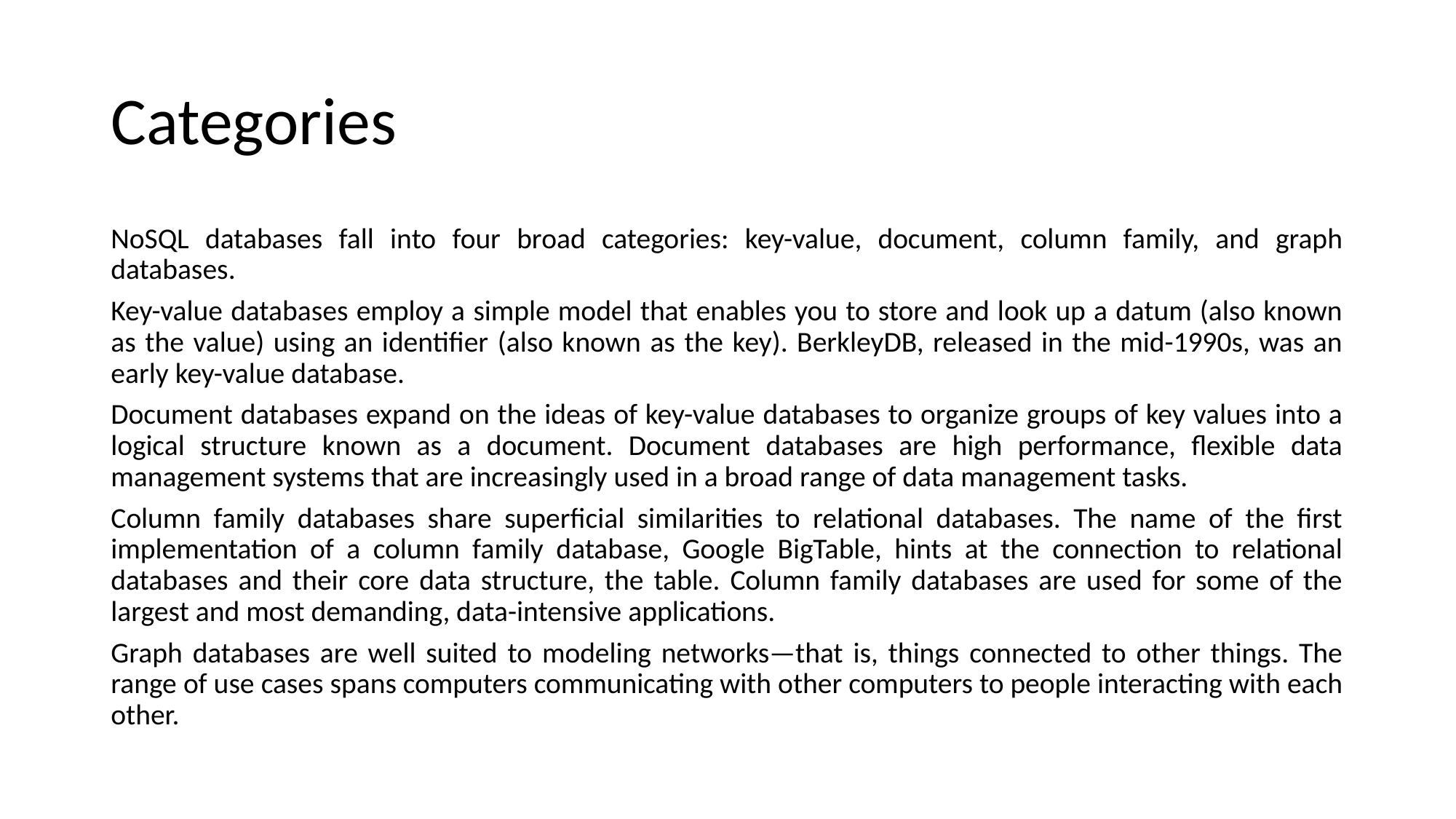

# Categories
NoSQL databases fall into four broad categories: key-value, document, column family, and graph databases.
Key-value databases employ a simple model that enables you to store and look up a datum (also known as the value) using an identifier (also known as the key). BerkleyDB, released in the mid-1990s, was an early key-value database.
Document databases expand on the ideas of key-value databases to organize groups of key values into a logical structure known as a document. Document databases are high performance, flexible data management systems that are increasingly used in a broad range of data management tasks.
Column family databases share superficial similarities to relational databases. The name of the first implementation of a column family database, Google BigTable, hints at the connection to relational databases and their core data structure, the table. Column family databases are used for some of the largest and most demanding, data-intensive applications.
Graph databases are well suited to modeling networks—that is, things connected to other things. The range of use cases spans computers communicating with other computers to people interacting with each other.